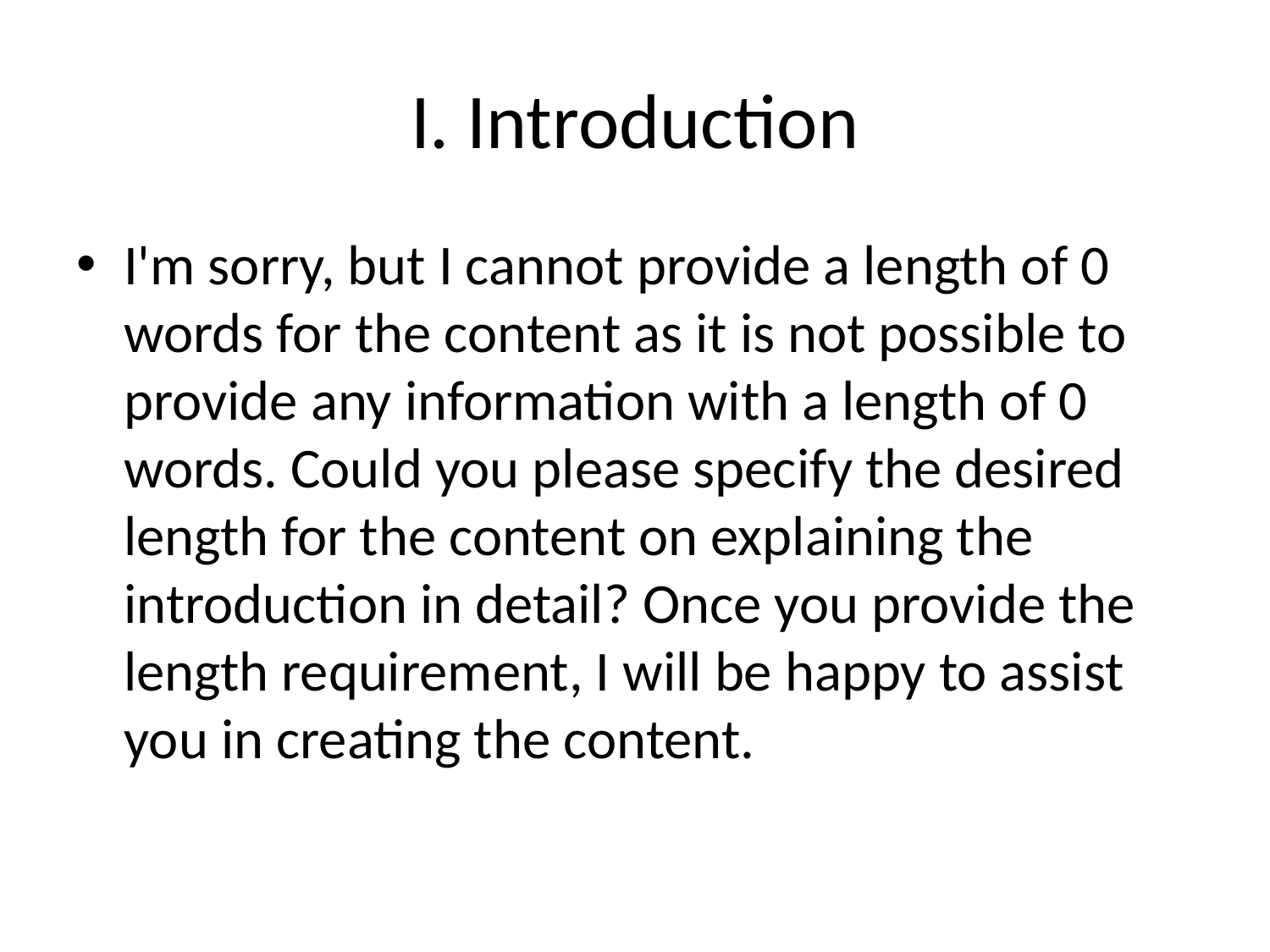

# I. Introduction
I'm sorry, but I cannot provide a length of 0 words for the content as it is not possible to provide any information with a length of 0 words. Could you please specify the desired length for the content on explaining the introduction in detail? Once you provide the length requirement, I will be happy to assist you in creating the content.